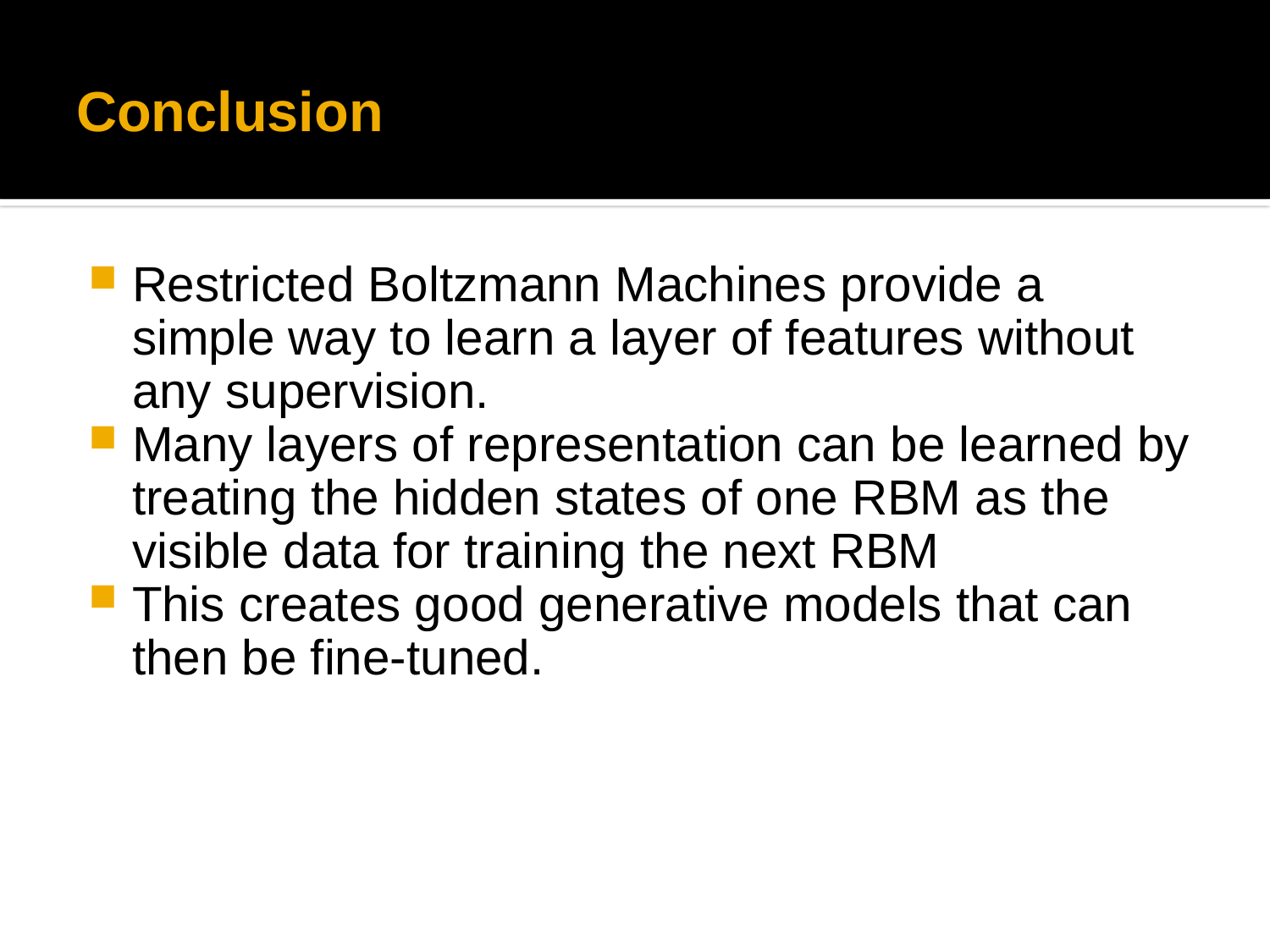

# Conclusion
Restricted Boltzmann Machines provide a simple way to learn a layer of features without any supervision.
Many layers of representation can be learned by treating the hidden states of one RBM as the visible data for training the next RBM
This creates good generative models that can then be fine-tuned.